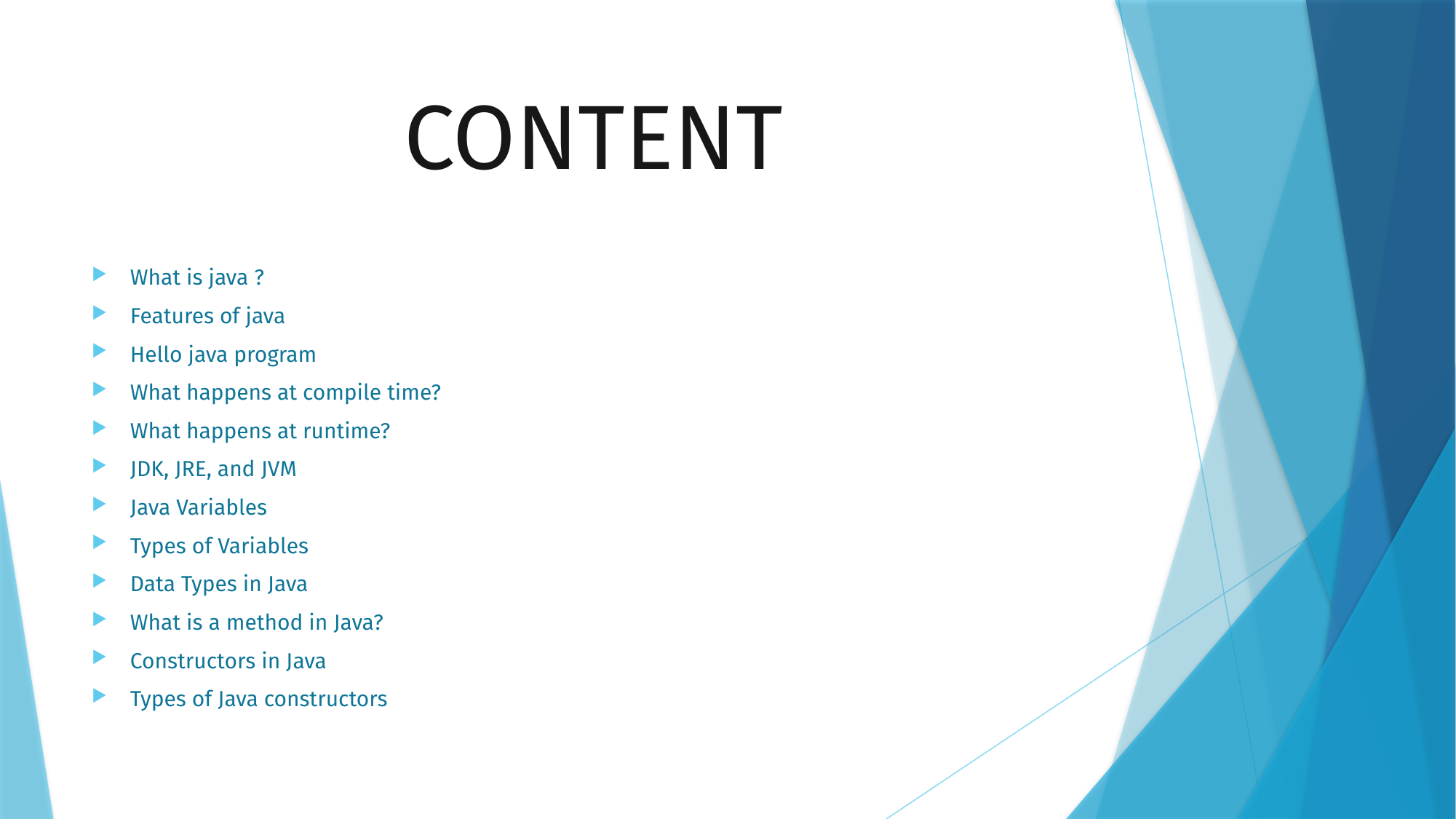

# CONTENT
What is java ?
Features of java
Hello java program
What happens at compile time?
What happens at runtime?
JDK, JRE, and JVM
Java Variables
Types of Variables
Data Types in Java
What is a method in Java?
Constructors in Java
Types of Java constructors